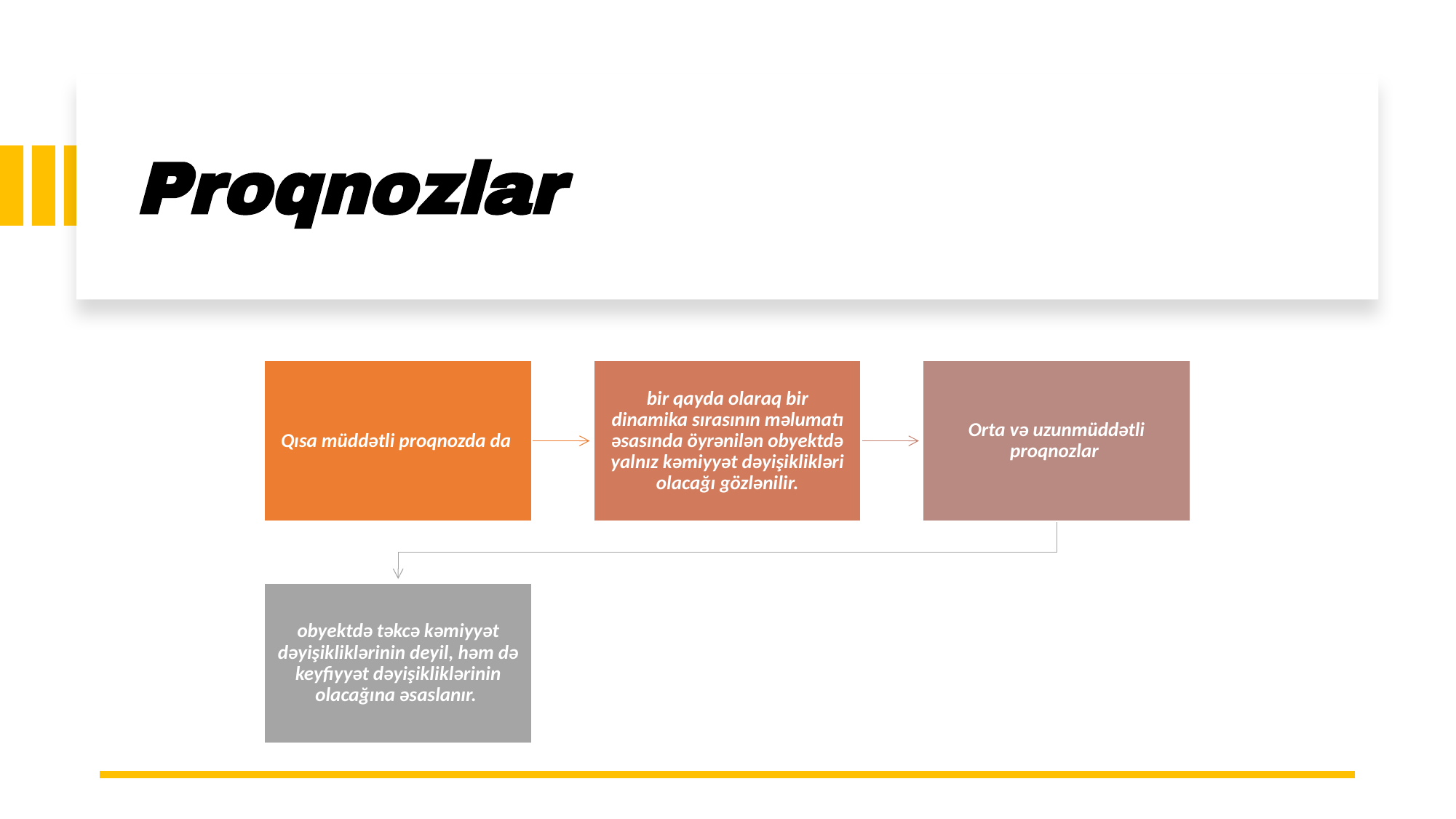

# Proqnozlar

Qısa müddətli proqnozda da

bir qayda olaraq bir dinamika sırasının məlumatı əsasında öyrənilən obyektdə yalnız kəmiyyət dəyişiklikləri olacağı gözlənilir.

Orta və uzunmüddətli proqnozlar
obyektdə təkcə kəmiyyət dəyişikliklərinin deyil, həm də keyfiyyət dəyişikliklərinin olacağına əsaslanır.